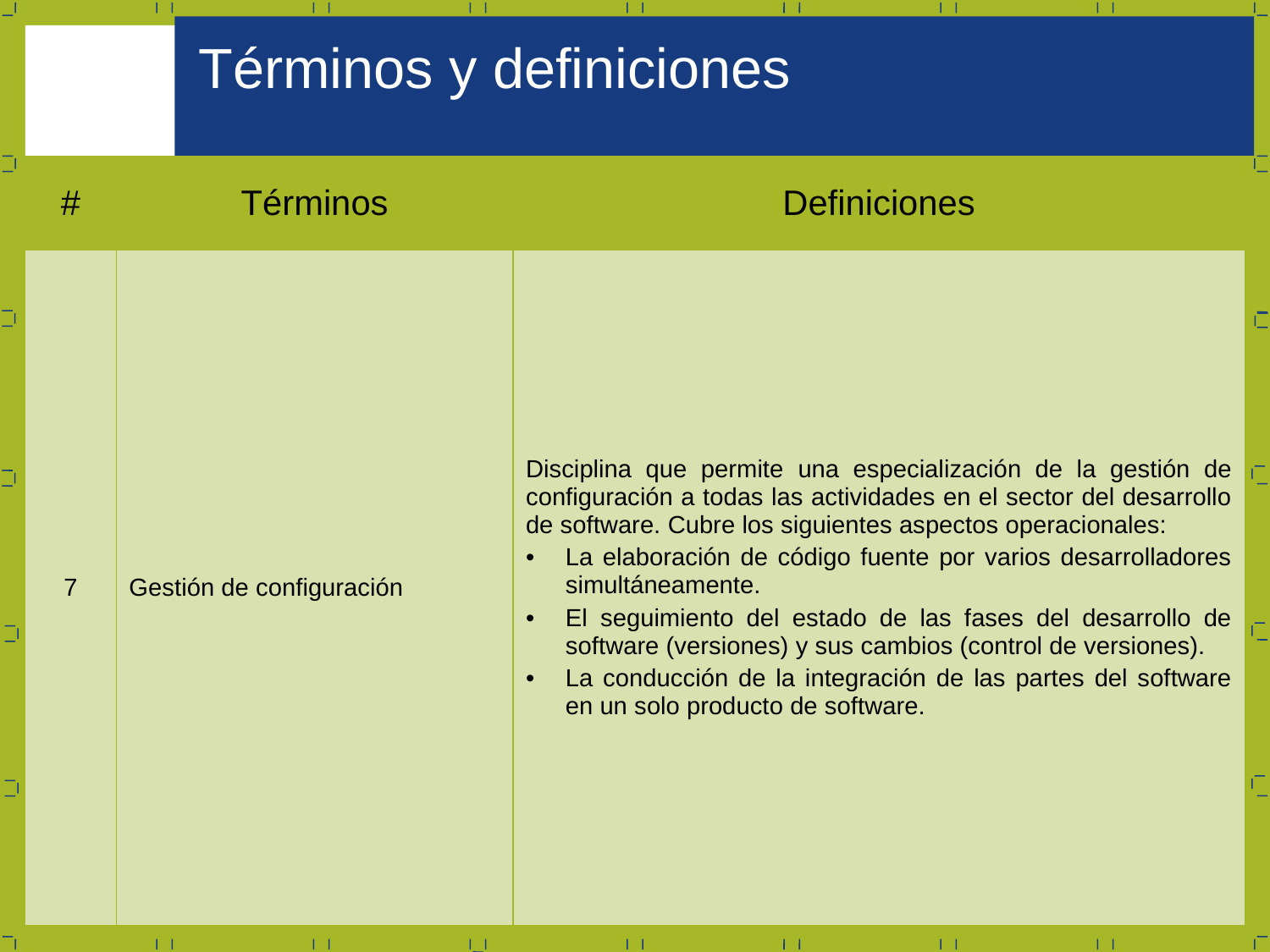

Términos y definiciones
| # | Términos | Definiciones |
| --- | --- | --- |
| 7 | Gestión de configuración | Disciplina que permite una especialización de la gestión de configuración a todas las actividades en el sector del desarrollo de software. Cubre los siguientes aspectos operacionales: La elaboración de código fuente por varios desarrolladores simultáneamente. El seguimiento del estado de las fases del desarrollo de software (versiones) y sus cambios (control de versiones). La conducción de la integración de las partes del software en un solo producto de software. |